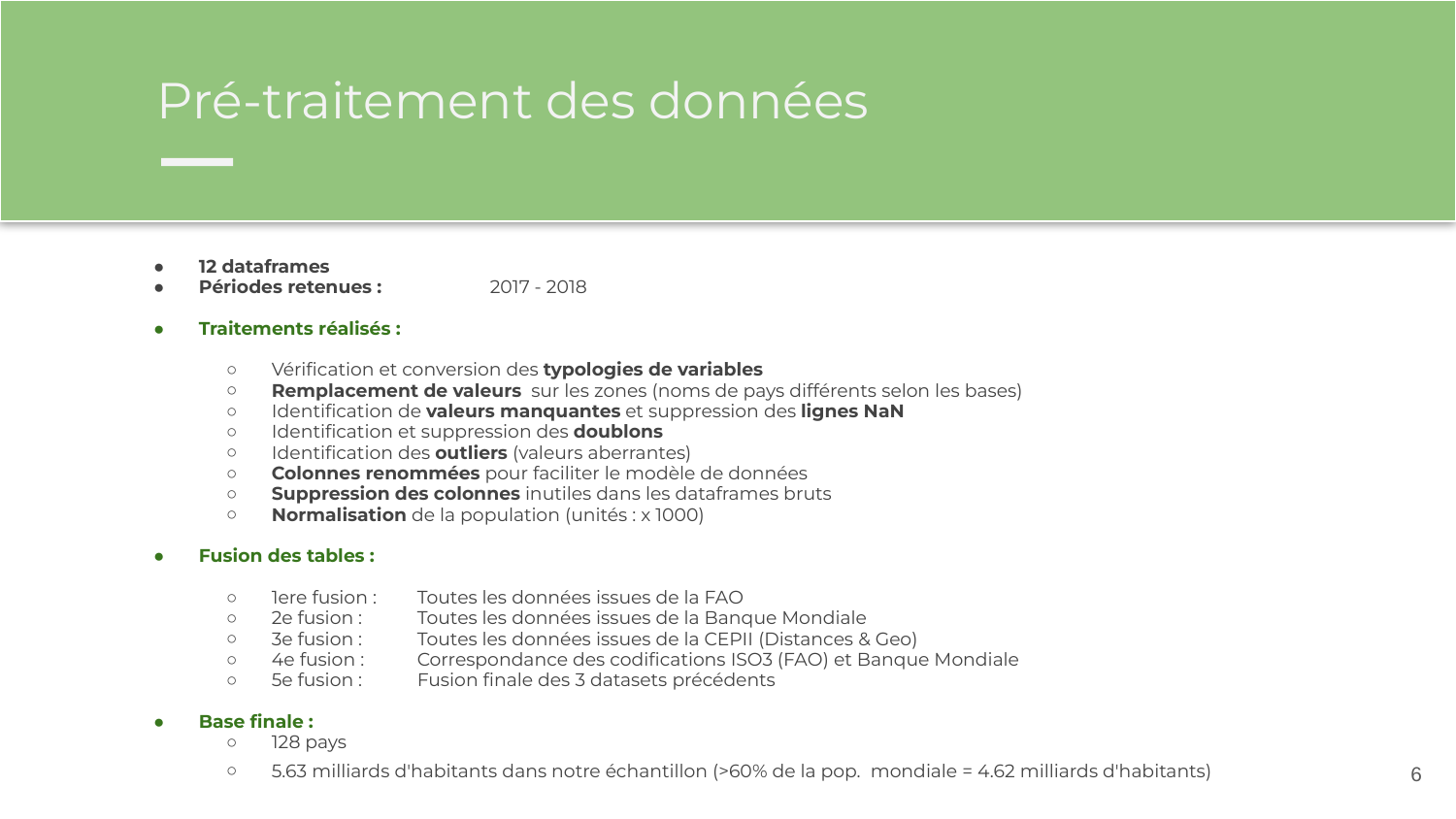

Pré-traitement des données

12 dataframes
Périodes retenues : 	2017 - 2018

Traitements réalisés :

Vérification et conversion des typologies de variables
Remplacement de valeurs  sur les zones (noms de pays différents selon les bases)
Identification de valeurs manquantes et suppression des lignes NaN
Identification et suppression des doublons
Identification des outliers (valeurs aberrantes)
Colonnes renommées pour faciliter le modèle de données
Suppression des colonnes inutiles dans les dataframes bruts
Normalisation de la population (unités : x 1000)

Fusion des tables :

1ere fusion :  	Toutes les données issues de la FAO
2e fusion : 	Toutes les données issues de la Banque Mondiale
3e fusion : 	Toutes les données issues de la CEPII (Distances & Geo)
4e fusion :	Correspondance des codifications ISO3 (FAO) et Banque Mondiale
5e fusion : 	Fusion finale des 3 datasets précédents

Base finale :
128 pays
5.63 milliards d'habitants dans notre échantillon (>60% de la pop.  mondiale = 4.62 milliards d'habitants)

6